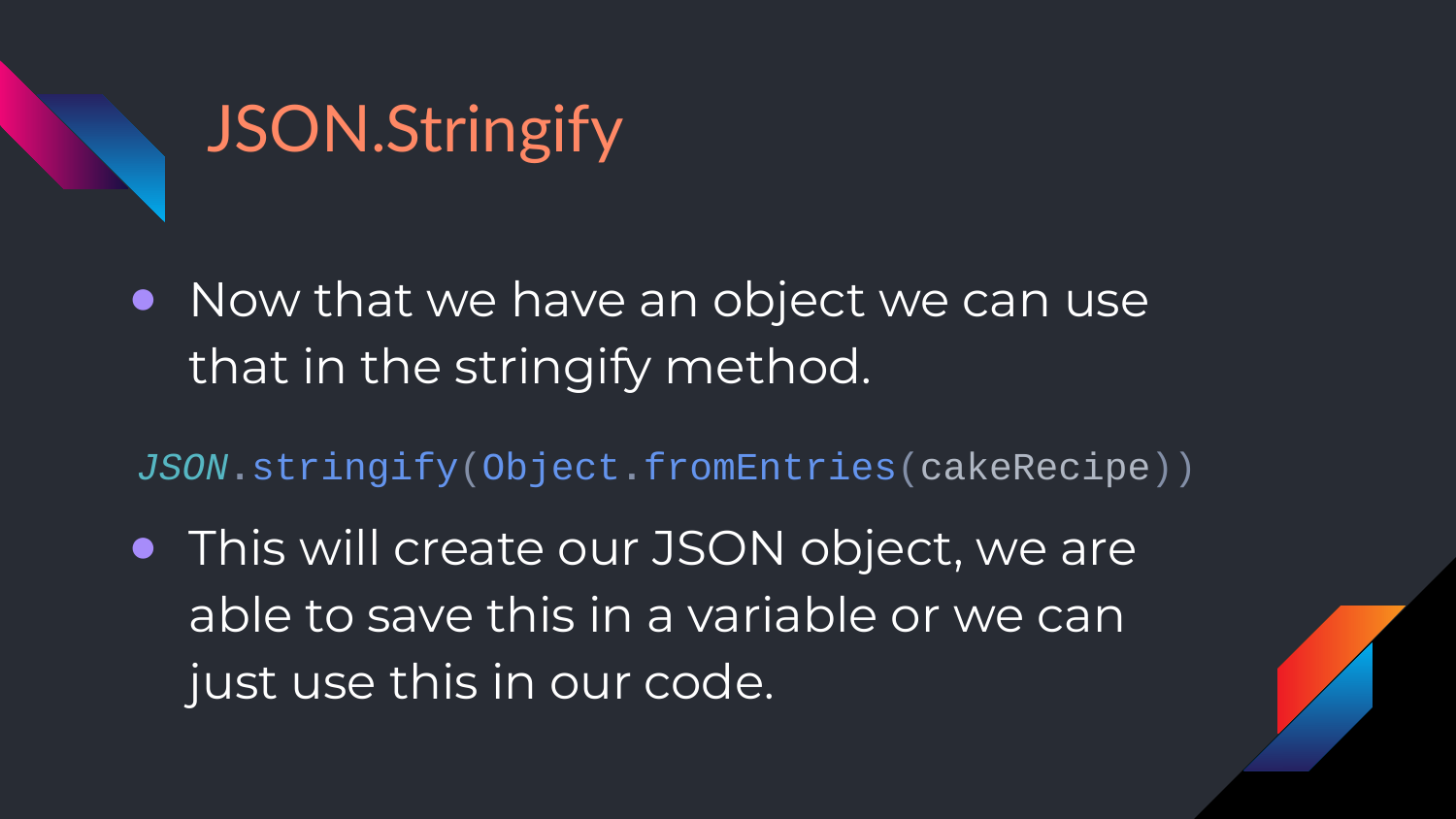

# JSON.Stringify
Now that we have an object we can use that in the stringify method.
JSON.stringify(Object.fromEntries(cakeRecipe))
This will create our JSON object, we are able to save this in a variable or we can just use this in our code.